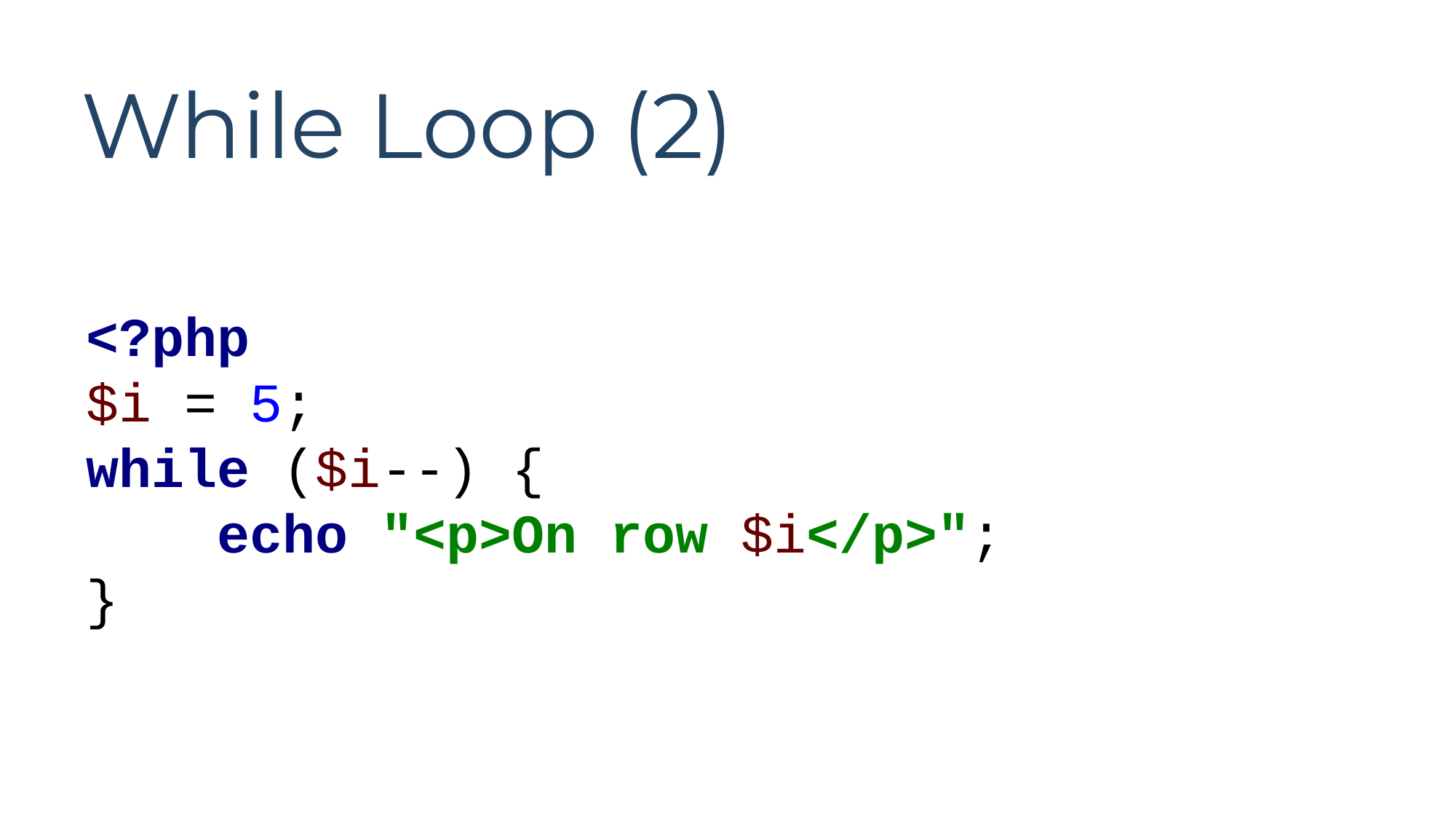

# While Loop (2)
<?php
$i = 5;
while ($i--) {
    echo "<p>On row $i</p>";
}